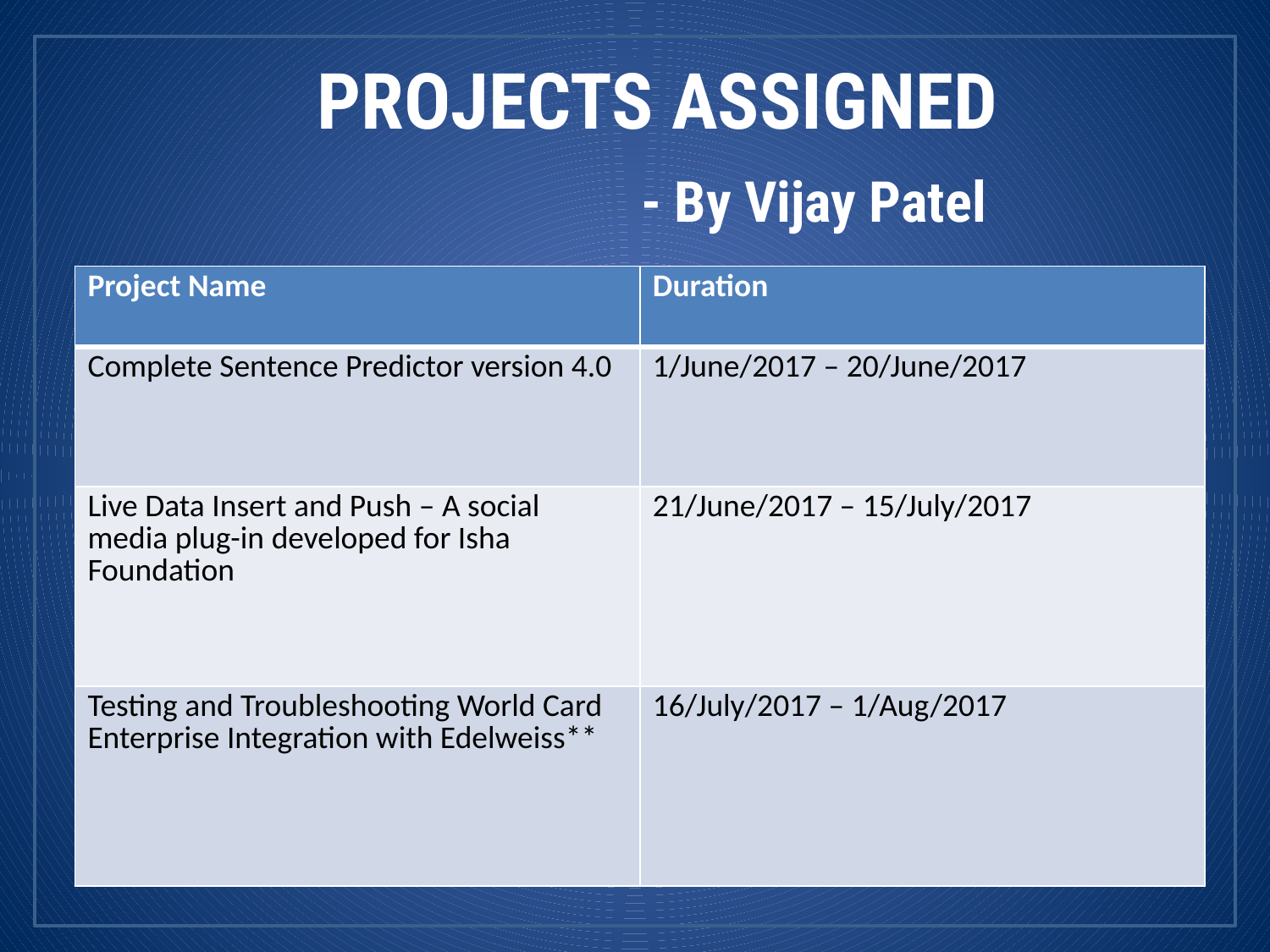

PROJECTS ASSIGNED
                  - By Vijay Patel
| Project Name | Duration |
| --- | --- |
| Complete Sentence Predictor version 4.0 | 1/June/2017 – 20/June/2017 |
| Live Data Insert and Push – A social media plug-in developed for Isha Foundation | 21/June/2017 – 15/July/2017 |
| Testing and Troubleshooting World Card Enterprise Integration with Edelweiss\*\* | 16/July/2017 – 1/Aug/2017 |